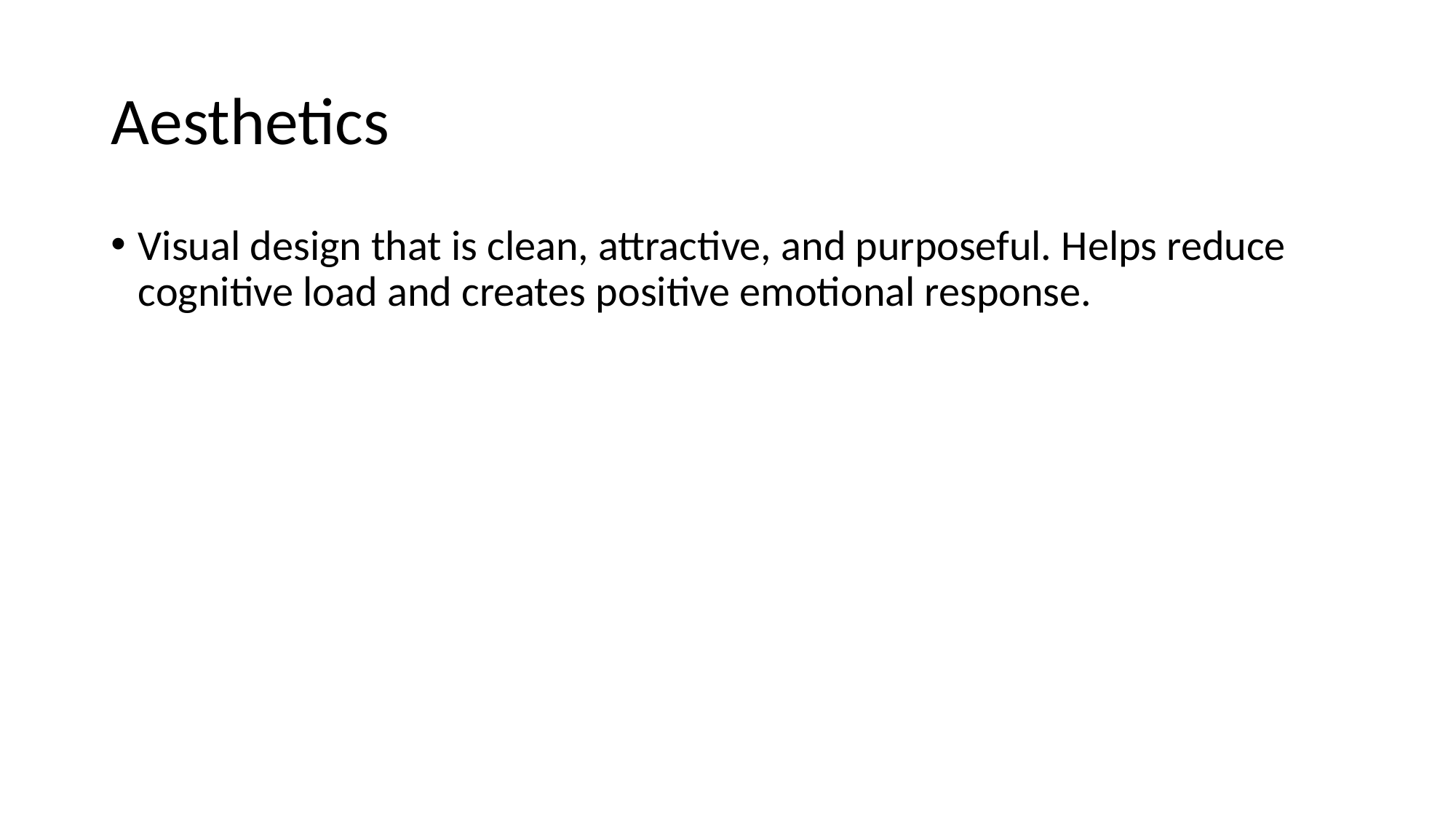

# Aesthetics
Visual design that is clean, attractive, and purposeful. Helps reduce cognitive load and creates positive emotional response.